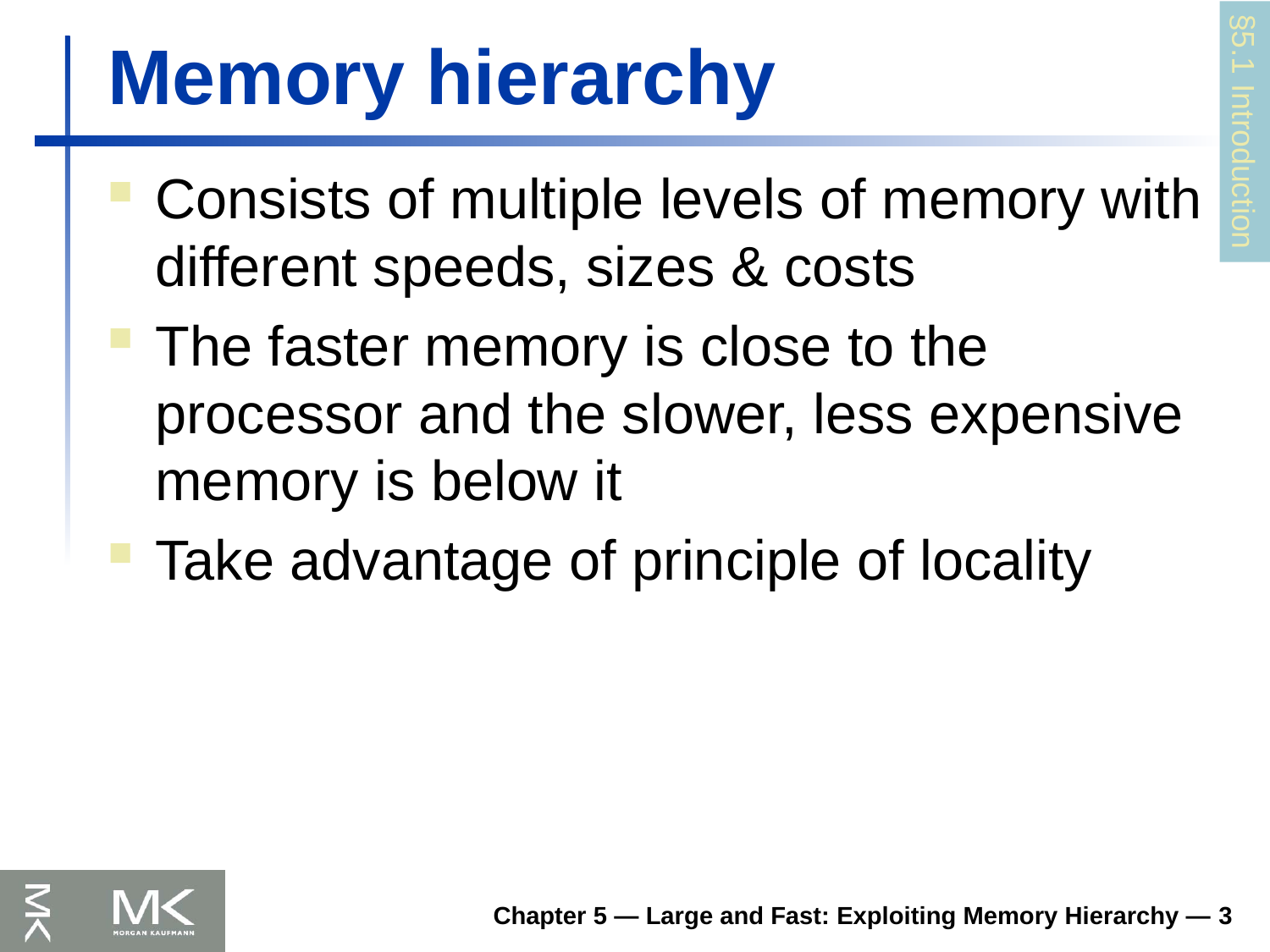

# Memory hierarchy
§5.1 Introduction
Consists of multiple levels of memory with different speeds, sizes & costs
The faster memory is close to the processor and the slower, less expensive memory is below it
Take advantage of principle of locality
Chapter 5 — Large and Fast: Exploiting Memory Hierarchy — 3